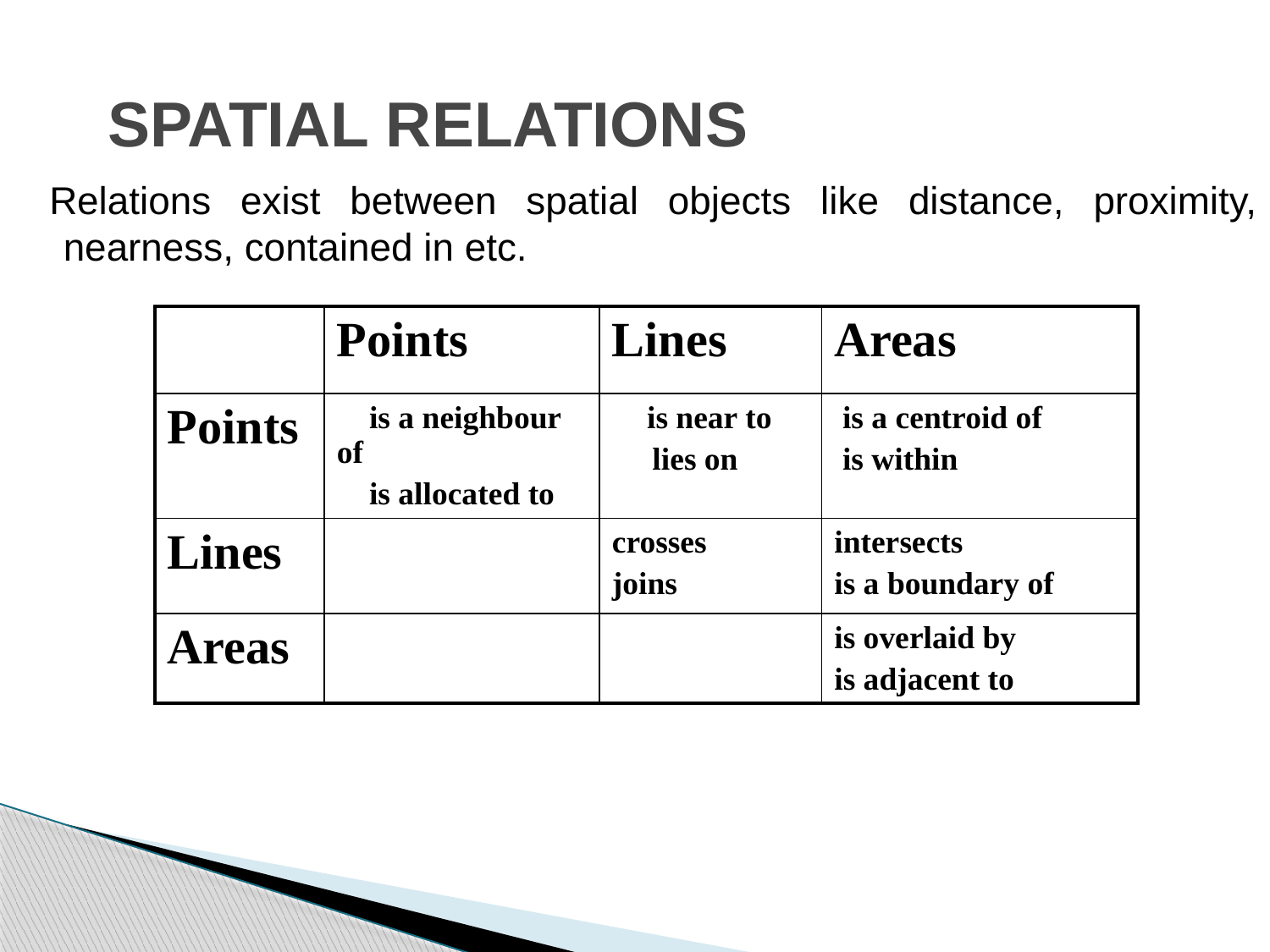

# SPATIAL RELATIONS
  Relations exist between spatial objects like distance, proximity, nearness, contained in etc.
|  | Points | Lines | Areas |
| --- | --- | --- | --- |
| Points | is a neighbour of is allocated to | is near to lies on | is a centroid of is within |
| Lines |  | crosses joins | intersects is a boundary of |
| Areas |  |  | is overlaid by is adjacent to |